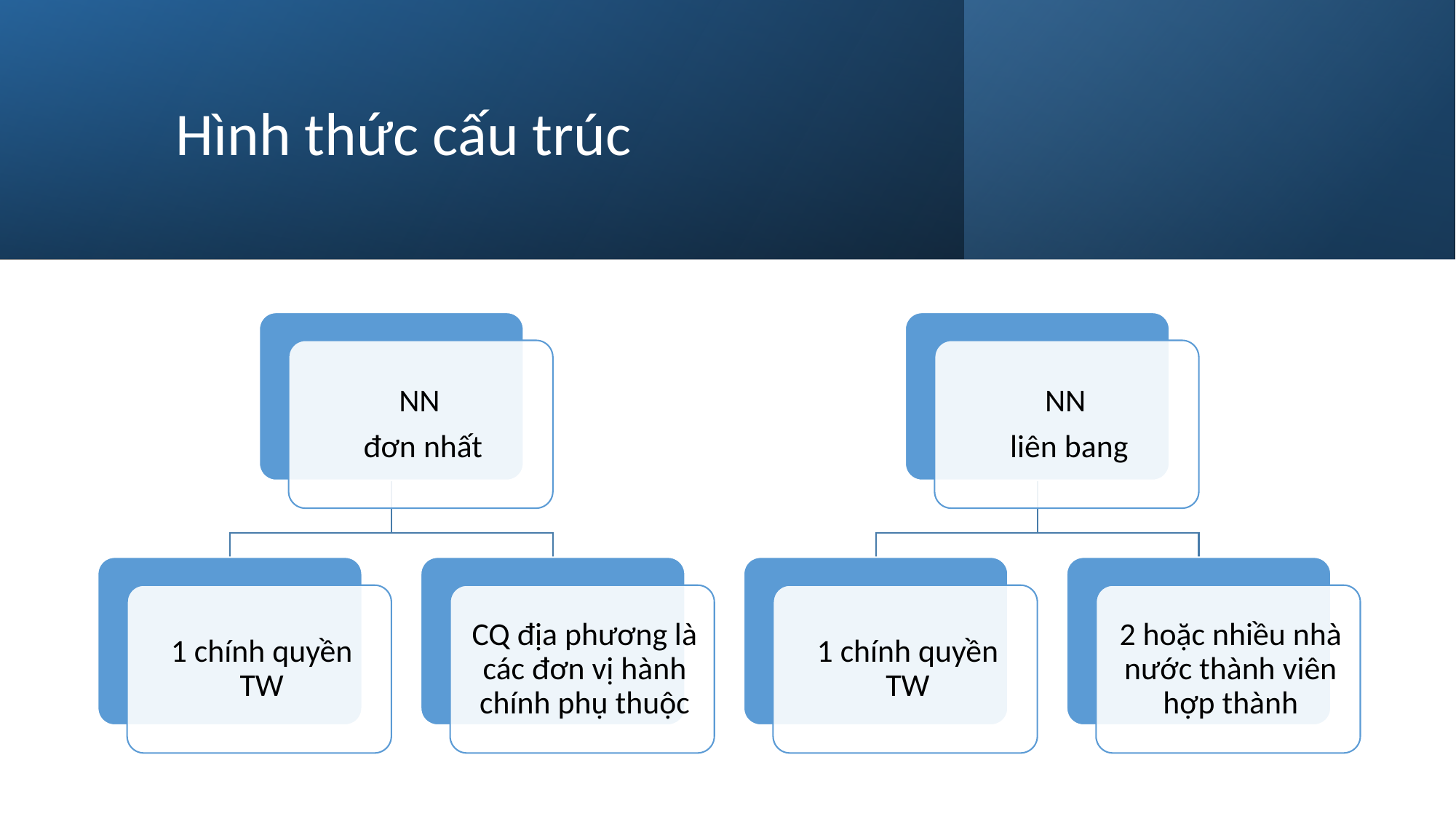

# Hình thức cấu trúc
NN
đơn nhất
1 chính quyền TW
CQ địa phương là các đơn vị hành chính phụ thuộc
NN
liên bang
1 chính quyền TW
2 hoặc nhiều nhà nước thành viên hợp thành